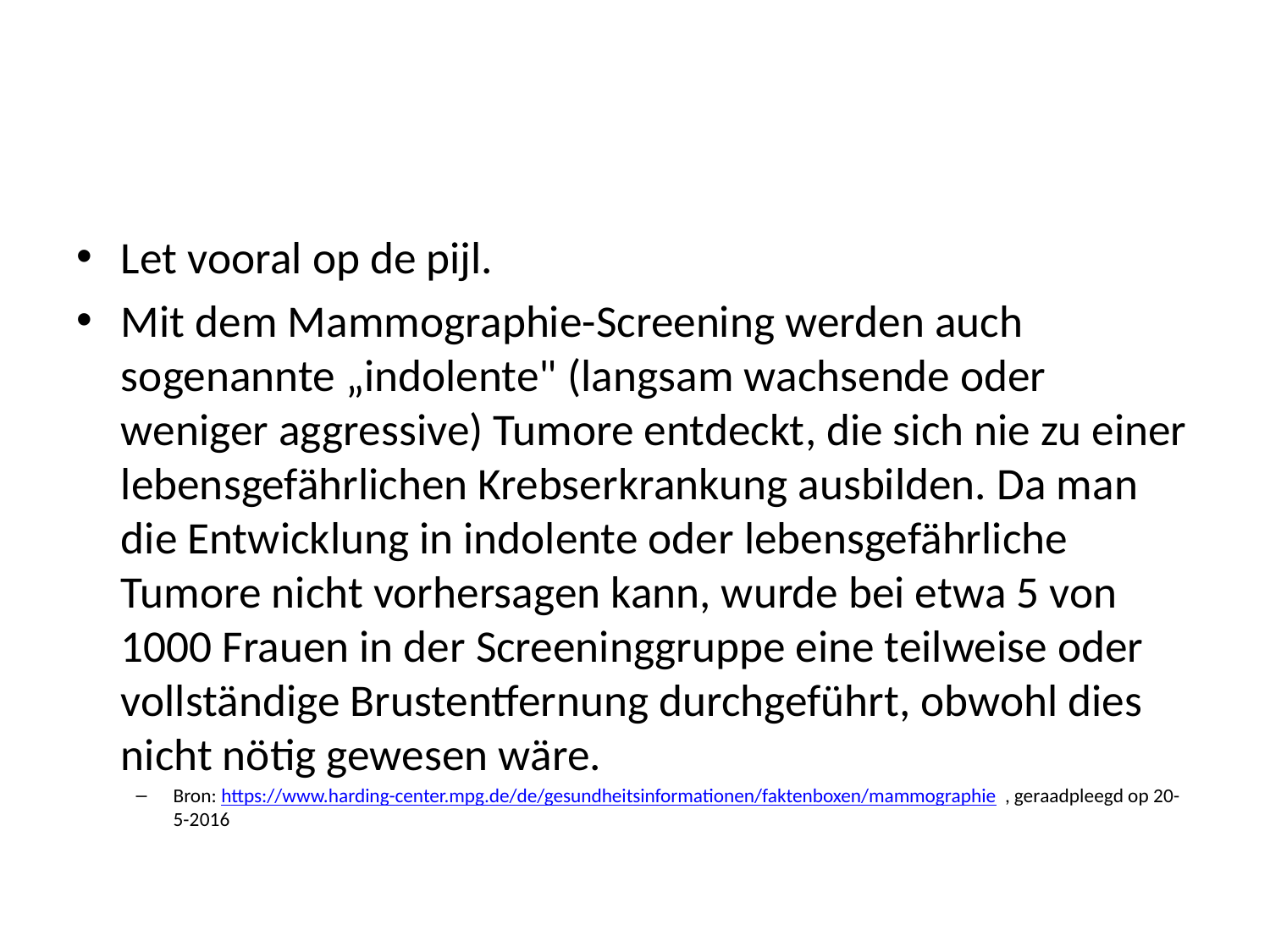

#
Let vooral op de pijl.
Mit dem Mammographie-Screening werden auch sogenannte „indolente" (langsam wachsende oder weniger aggressive) Tumore entdeckt, die sich nie zu einer lebensgefährlichen Krebserkrankung ausbilden. Da man die Entwicklung in indolente oder lebensgefährliche Tumore nicht vorhersagen kann, wurde bei etwa 5 von 1000 Frauen in der Screeninggruppe eine teilweise oder vollständige Brustentfernung durchgeführt, obwohl dies nicht nötig gewesen wäre.
Bron: https://www.harding-center.mpg.de/de/gesundheitsinformationen/faktenboxen/mammographie, geraadpleegd op 20-5-2016